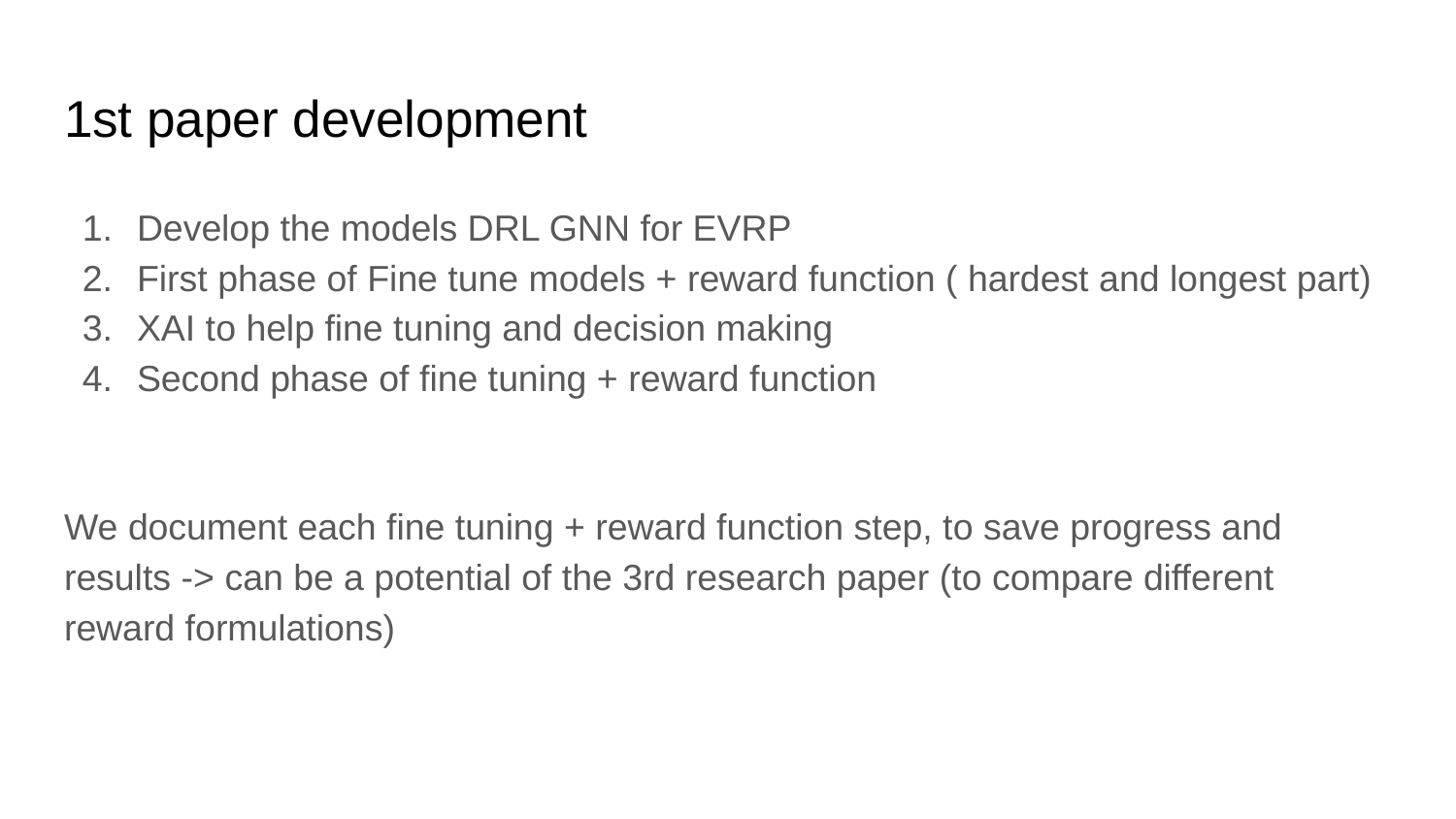

# 1st paper development
Develop the models DRL GNN for EVRP
First phase of Fine tune models + reward function ( hardest and longest part)
XAI to help fine tuning and decision making
Second phase of fine tuning + reward function

We document each fine tuning + reward function step, to save progress and results -> can be a potential of the 3rd research paper (to compare different reward formulations)